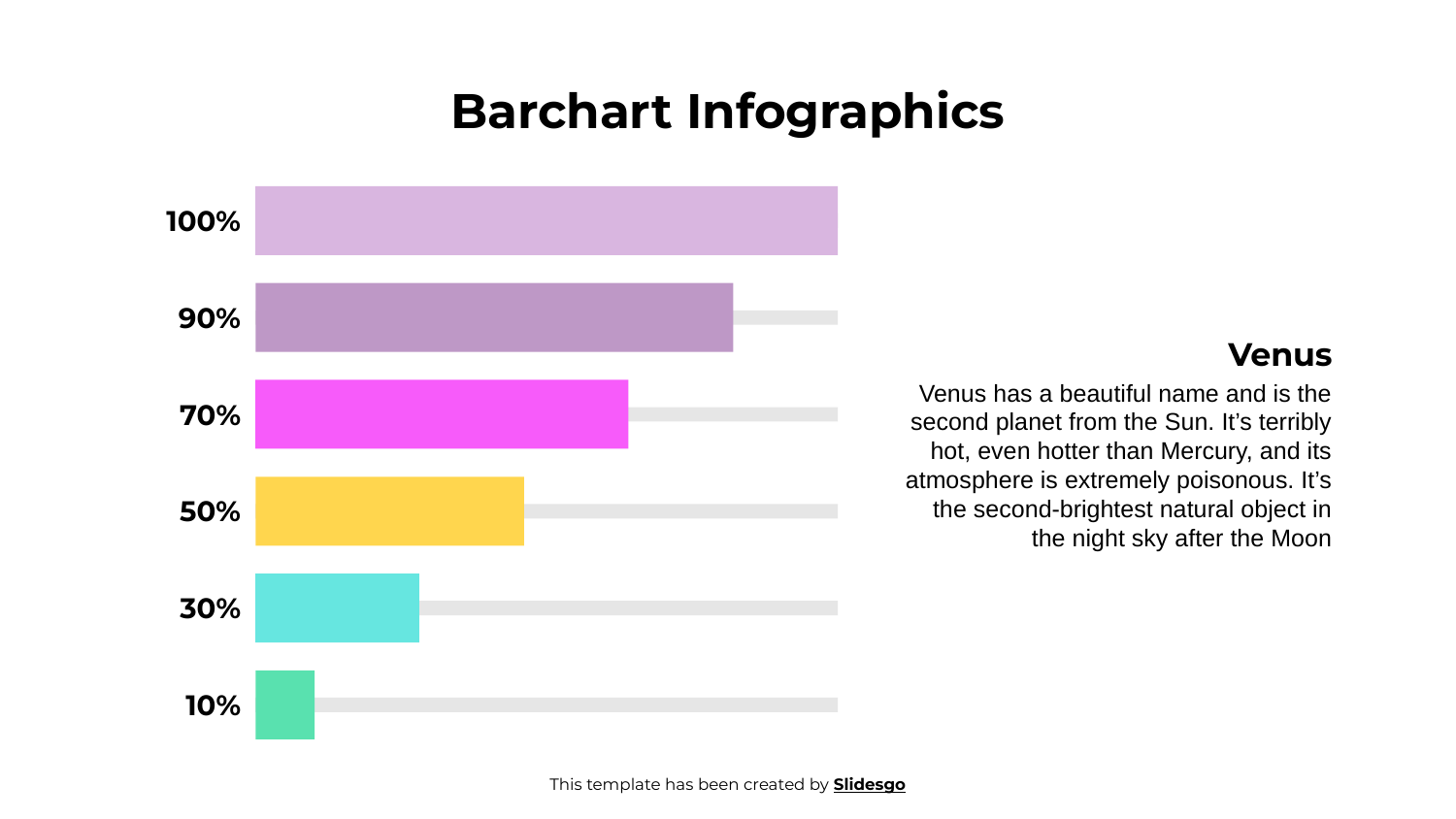

# Barchart Infographics

100%

90%

Venus
Venus has a beautiful name and is the second planet from the Sun. It’s terribly hot, even hotter than Mercury, and its atmosphere is extremely poisonous. It’s the second-brightest natural object in the night sky after the Moon

70%

50%

30%

10%

This template has been created by Slidesgo